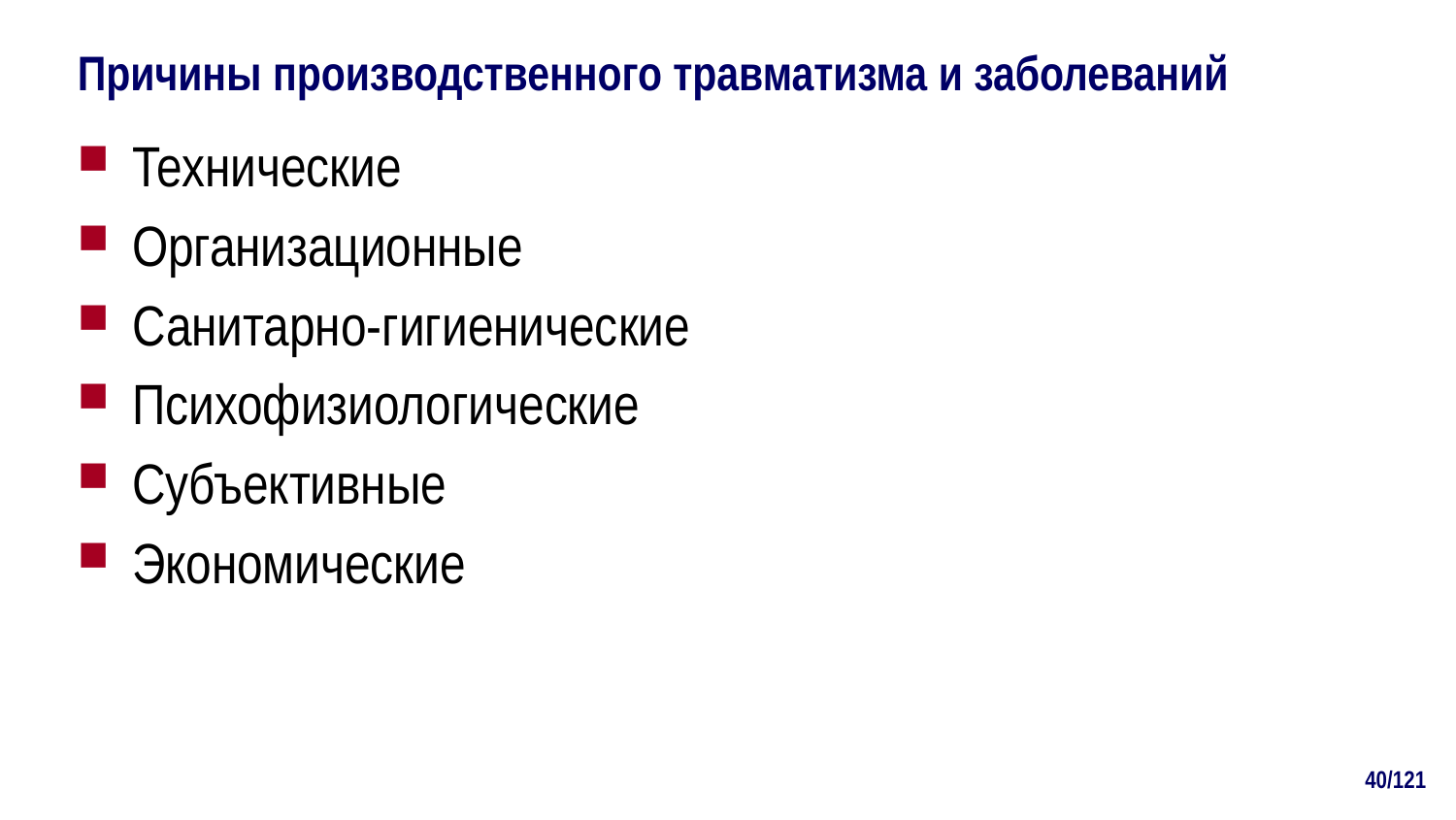

# Причины производственного травматизма и заболеваний
Технические
Организационные
Санитарно-гигиенические
Психофизиологические
Субъективные
Экономические